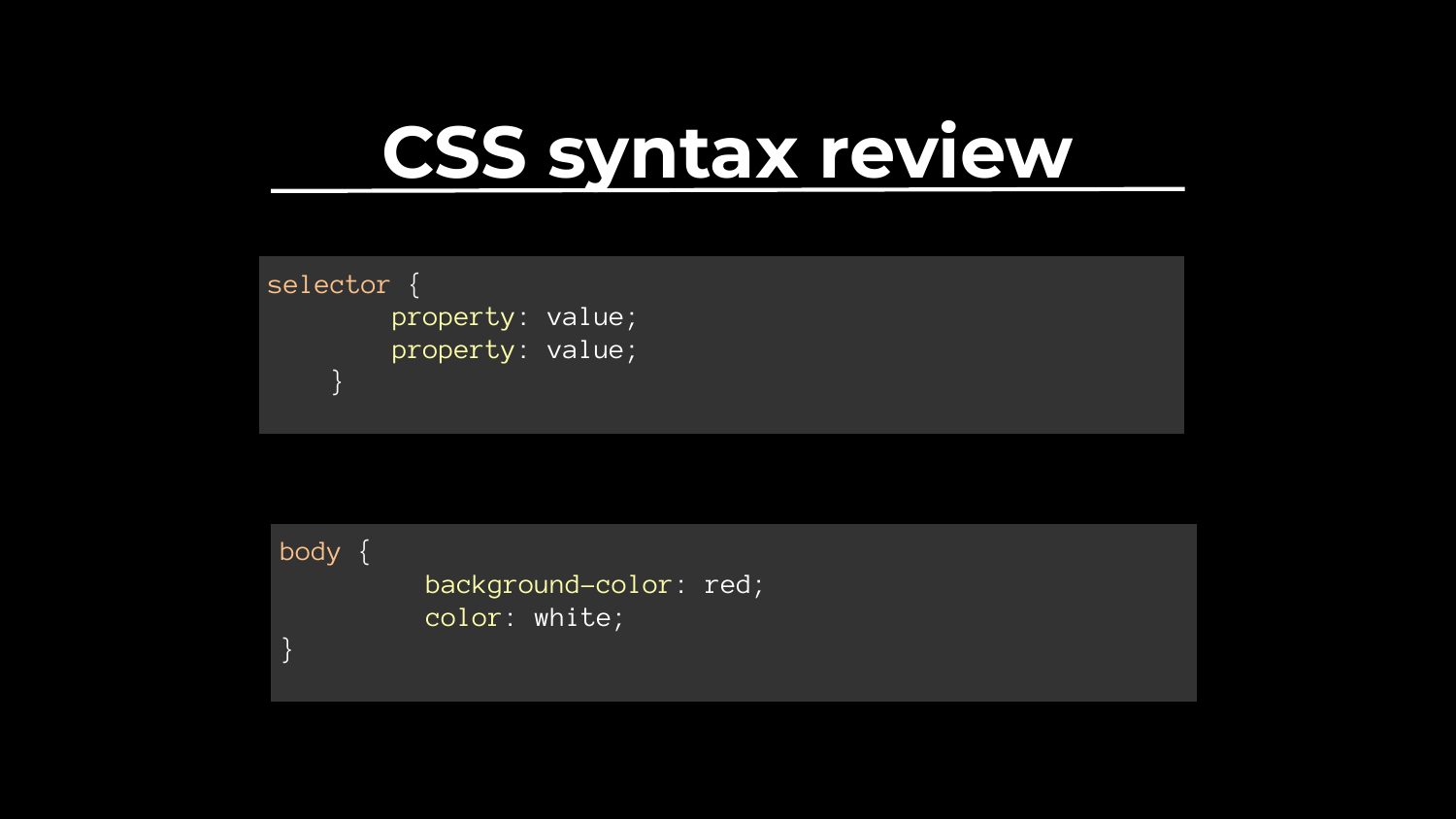

CSS syntax review

| selector { property: value; property: value; } |
| --- |

| body { background-color: red; color: white; } |
| --- |